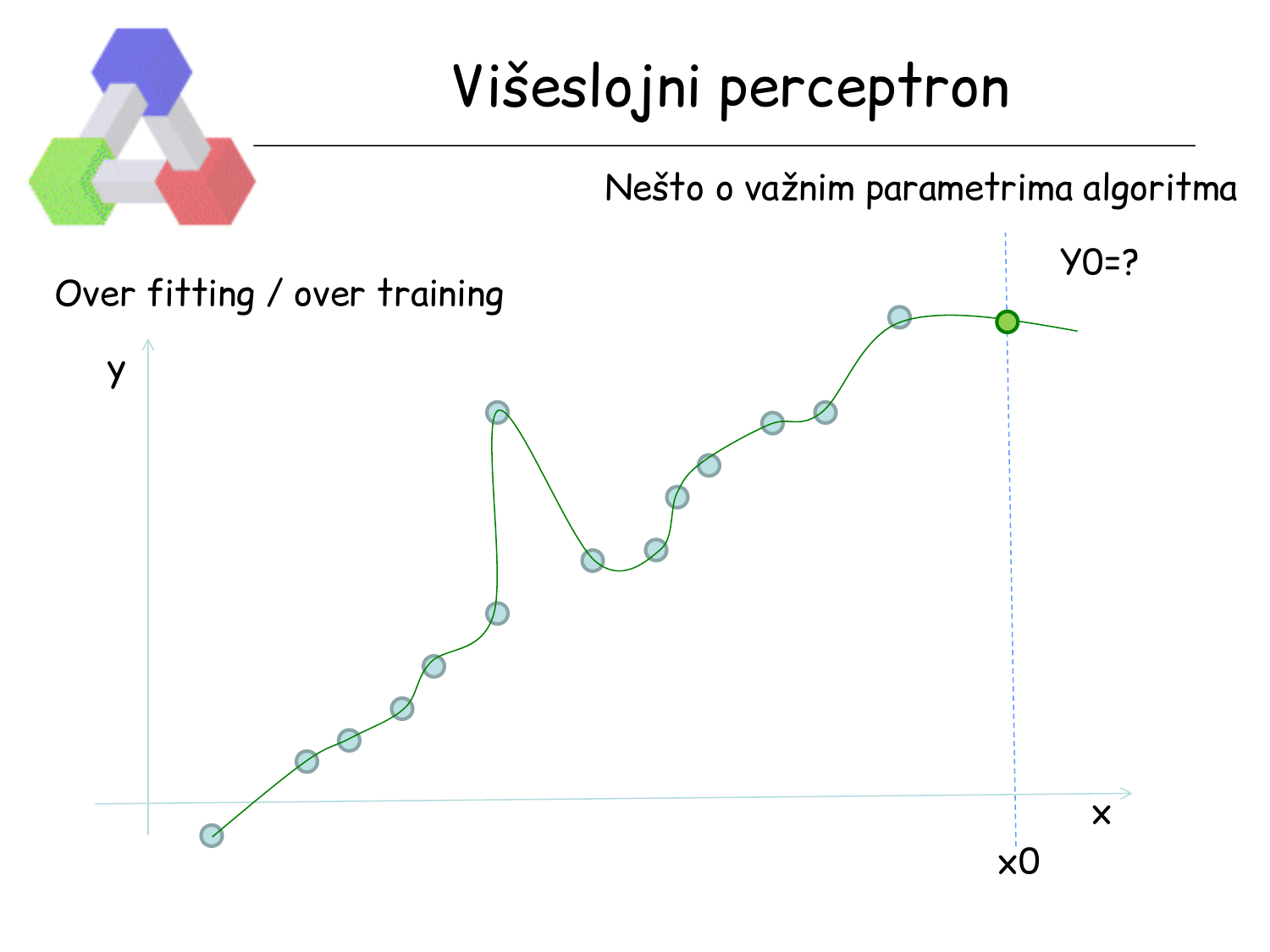

# Višeslojni perceptron

Nešto o važnim parametrima algoritma

Y0=?
Over fitting / over training

y

x

x0